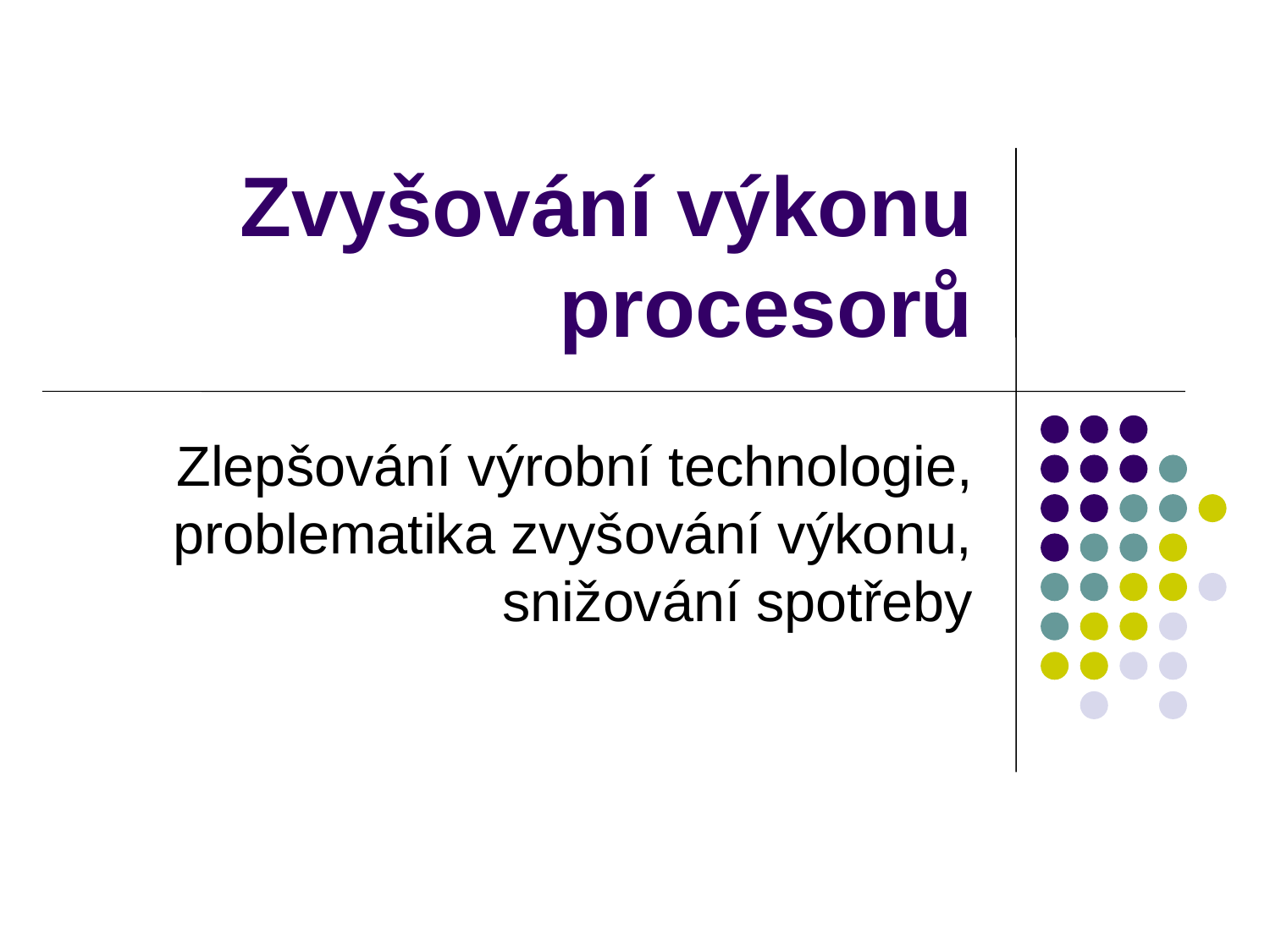

# Zvyšování výkonu procesorů
Zlepšování výrobní technologie, problematika zvyšování výkonu, snižování spotřeby